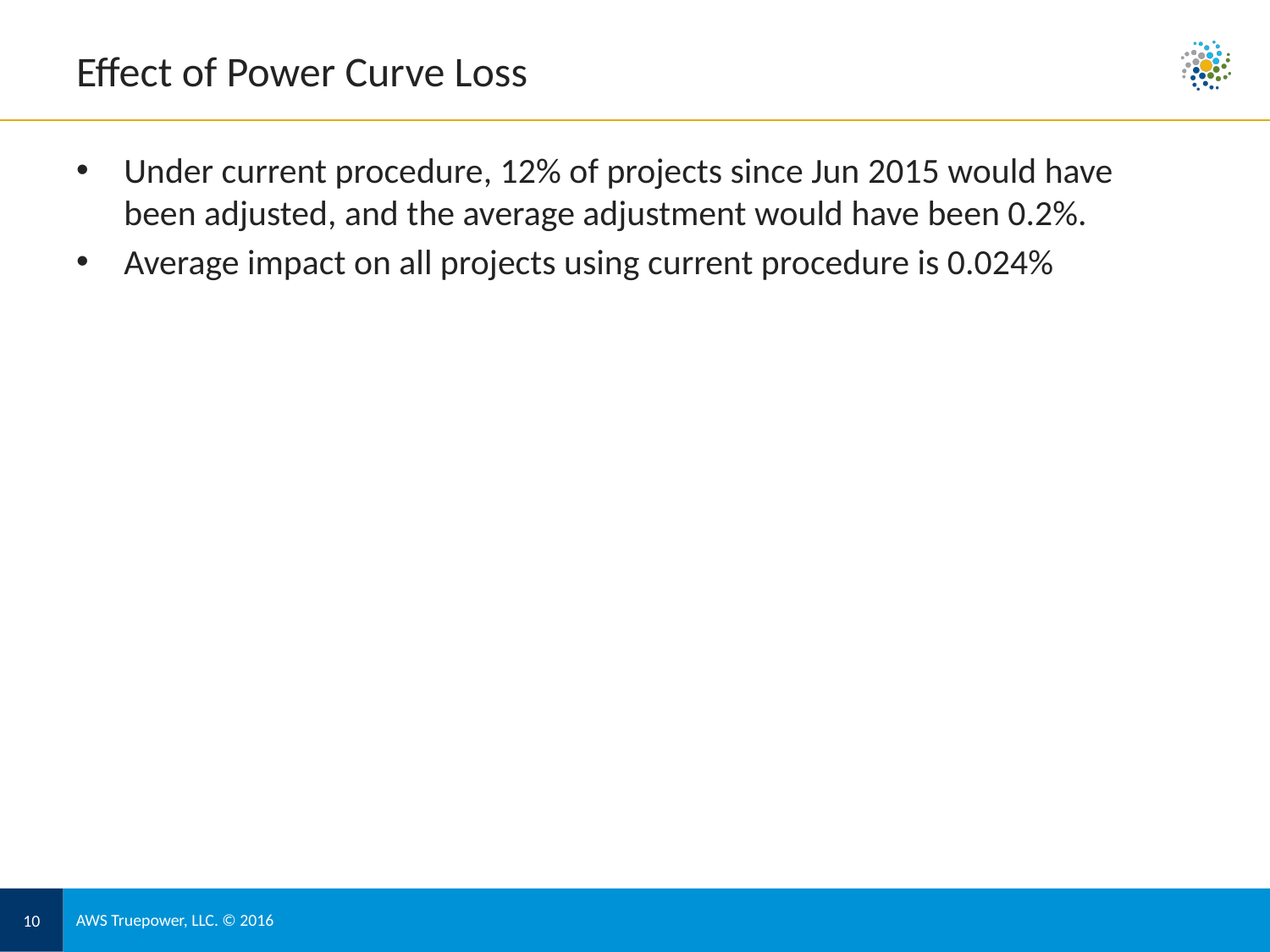

# Effect of Power Curve Loss
Under current procedure, 12% of projects since Jun 2015 would have been adjusted, and the average adjustment would have been 0.2%.
Average impact on all projects using current procedure is 0.024%